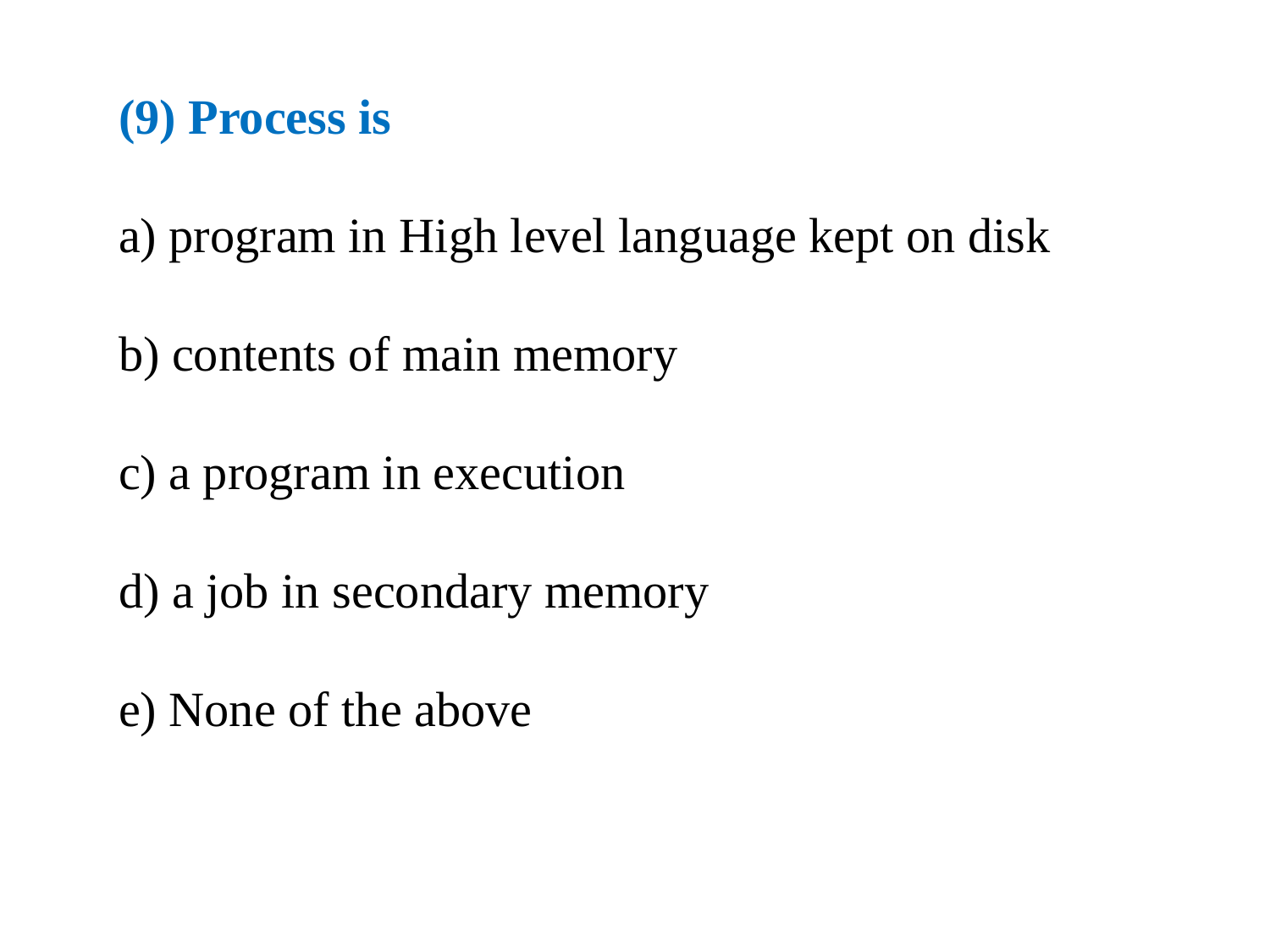

(9) Process is

a) program in High level language kept on disk

b) contents of main memory

c) a program in execution

d) a job in secondary memory

e) None of the above